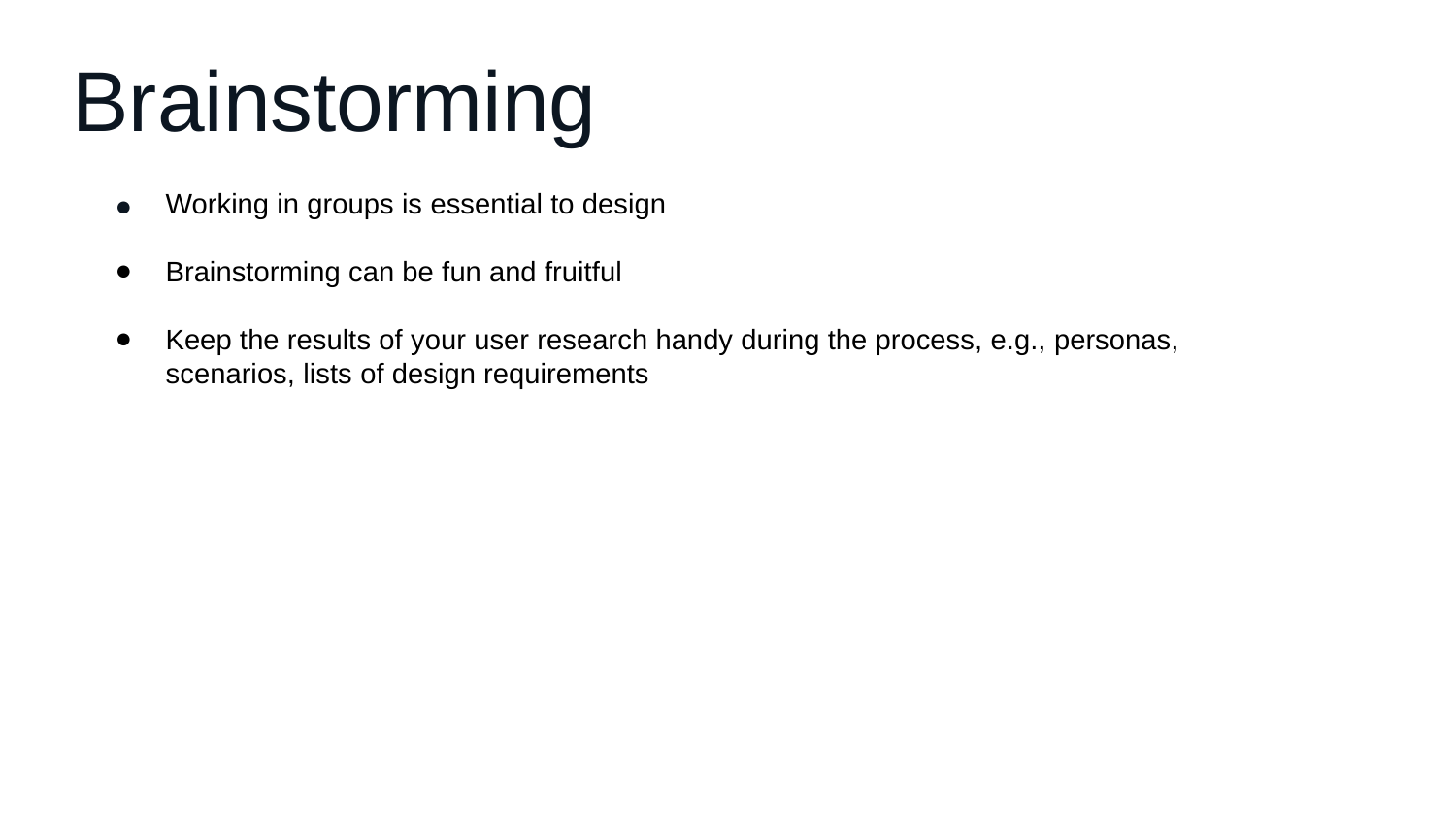

# Brainstorming
Working in groups is essential to design

Brainstorming can be fun and fruitful

Keep the results of your user research handy during the process, e.g., personas, scenarios, lists of design requirements